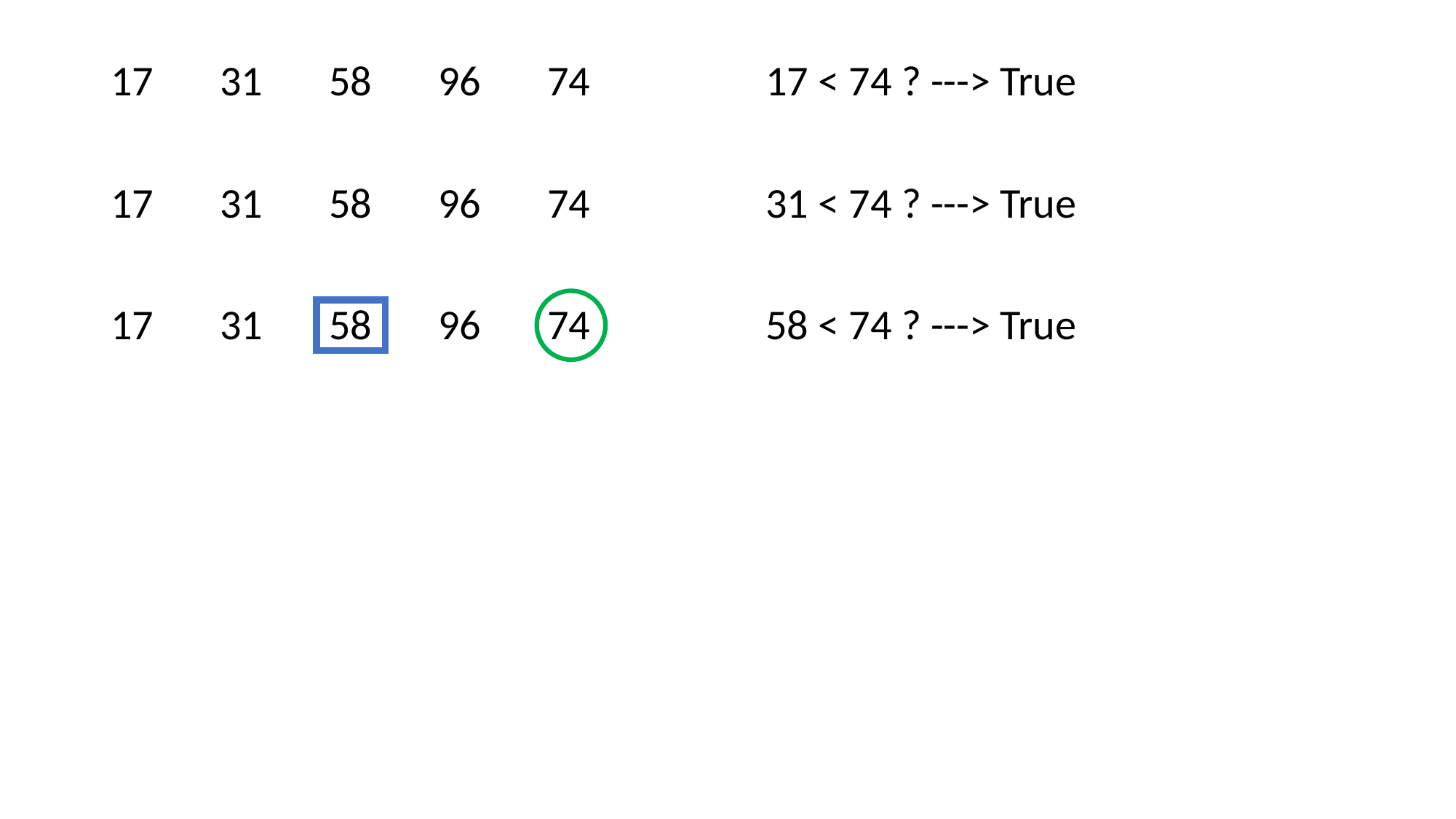

17	31	58	96	74		17 < 74 ? ---> True

17	31	58	96	74		31 < 74 ? ---> True

17	31	58	96	74		58 < 74 ? ---> True